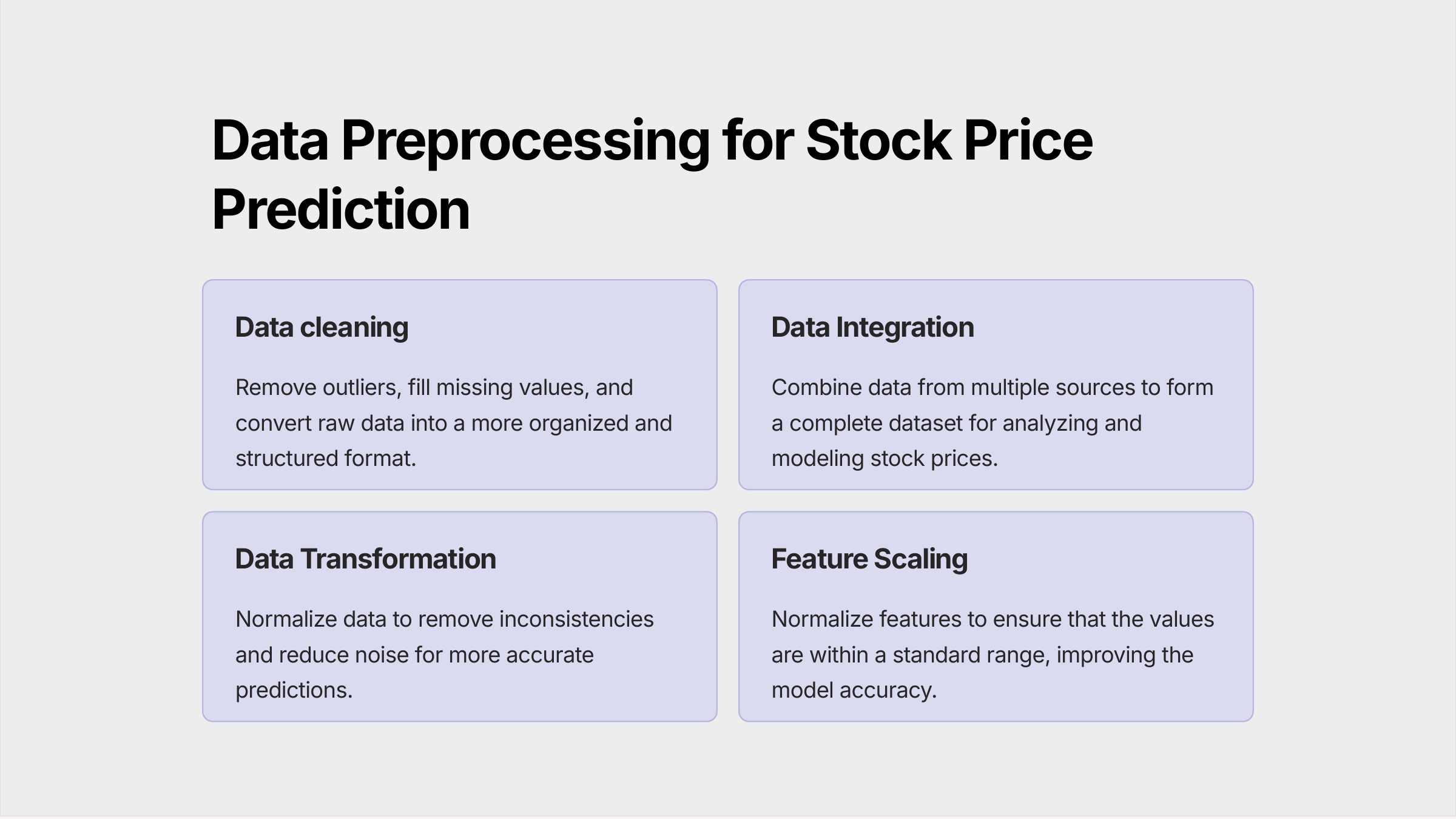

Data Preprocessing for Stock Price Prediction

Data cleaning
Data Integration
Remove outliers, fill missing values, and convert raw data into a more organized and structured format.
Combine data from multiple sources to form a complete dataset for analyzing and modeling stock prices.

Data Transformation
Feature Scaling
Normalize data to remove inconsistencies and reduce noise for more accurate predictions.
Normalize features to ensure that the values are within a standard range, improving the model accuracy.